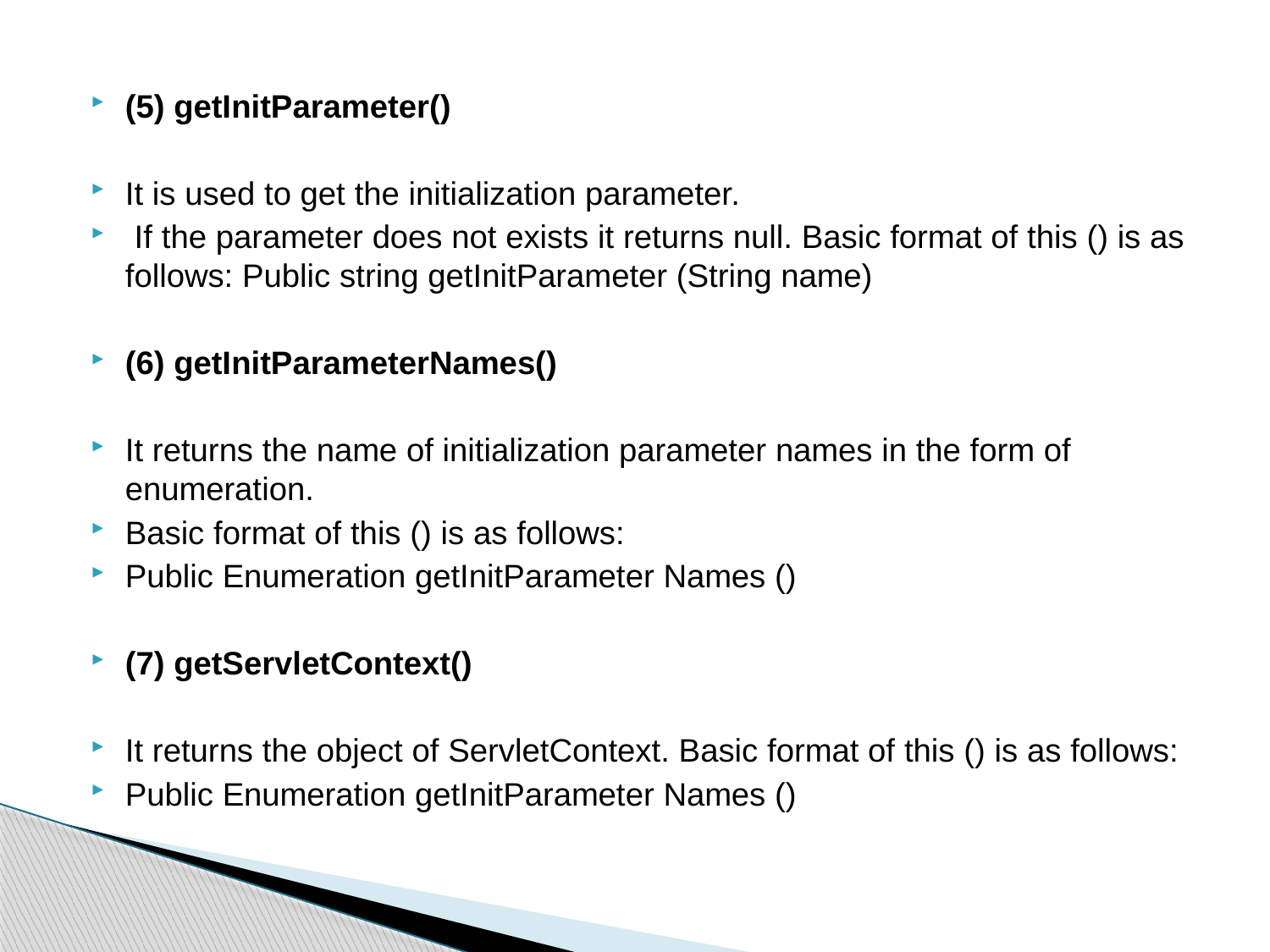

(5) getInitParameter()

It is used to get the initialization parameter.
 If the parameter does not exists it returns null. Basic format of this () is as follows: Public string getInitParameter (String name)

(6) getInitParameterNames()

It returns the name of initialization parameter names in the form of enumeration.
Basic format of this () is as follows:
Public Enumeration getInitParameter Names ()

(7) getServletContext()

It returns the object of ServletContext. Basic format of this () is as follows:
Public Enumeration getInitParameter Names ()